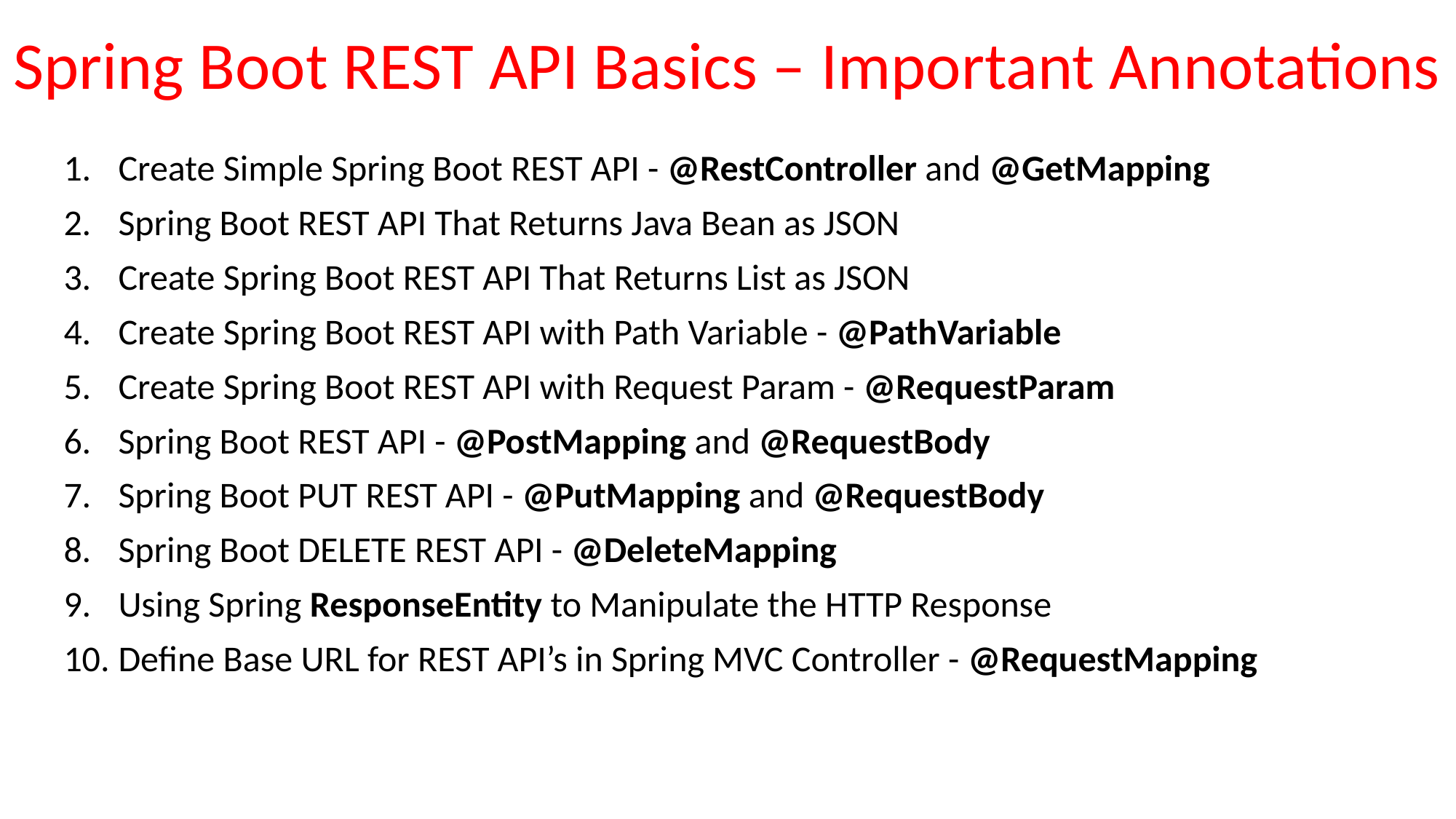

# Spring Boot REST API Basics – Important Annotations
Create Simple Spring Boot REST API - @RestController and @GetMapping
Spring Boot REST API That Returns Java Bean as JSON
Create Spring Boot REST API That Returns List as JSON
Create Spring Boot REST API with Path Variable - @PathVariable
Create Spring Boot REST API with Request Param - @RequestParam
Spring Boot REST API - @PostMapping and @RequestBody
Spring Boot PUT REST API - @PutMapping and @RequestBody
Spring Boot DELETE REST API - @DeleteMapping
Using Spring ResponseEntity to Manipulate the HTTP Response
Define Base URL for REST API’s in Spring MVC Controller - @RequestMapping